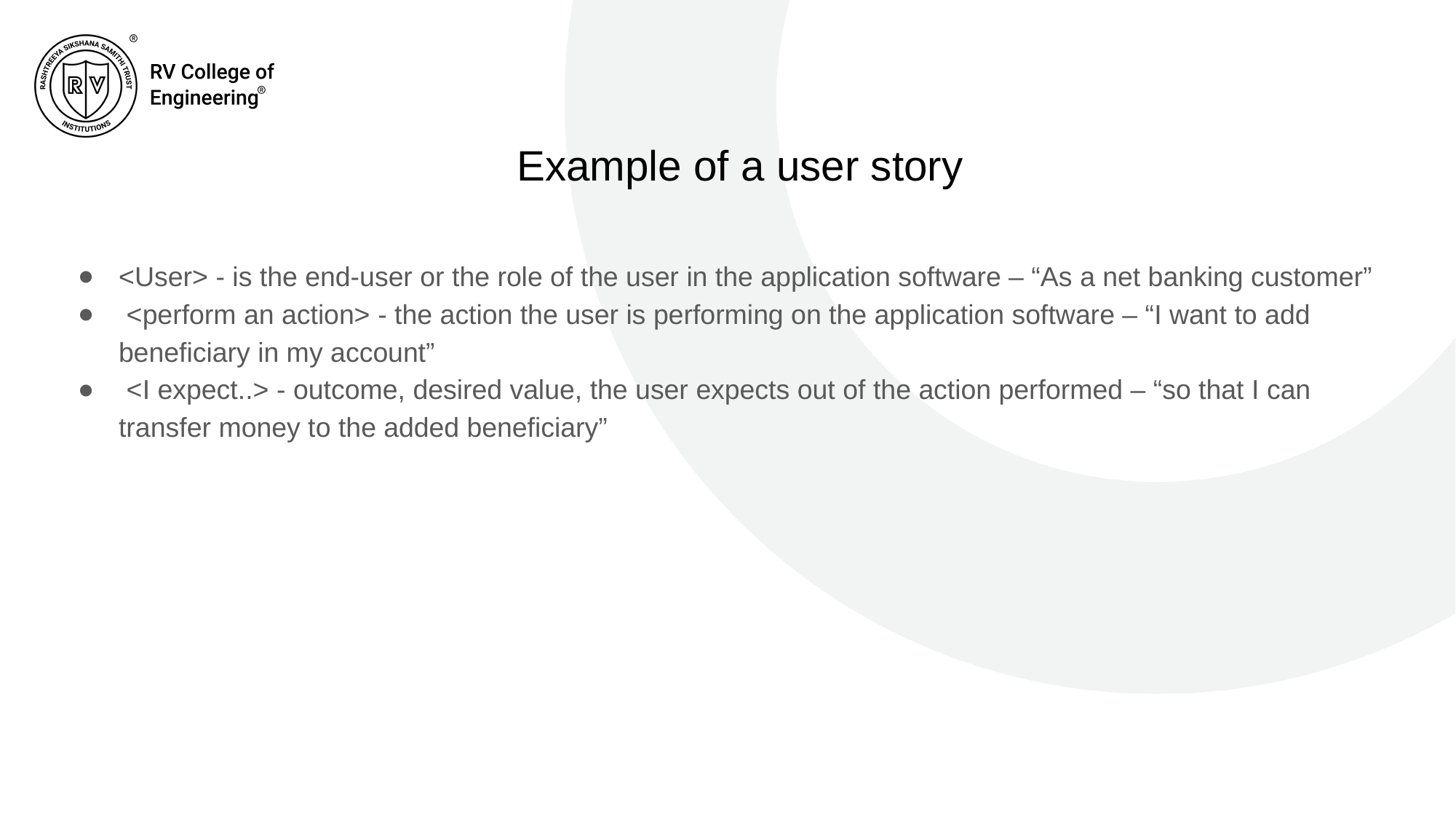

# Example of a user story
<User> - is the end-user or the role of the user in the application software – “As a net banking customer”
 <perform an action> - the action the user is performing on the application software – “I want to add beneficiary in my account”
 <I expect..> - outcome, desired value, the user expects out of the action performed – “so that I can transfer money to the added beneficiary”